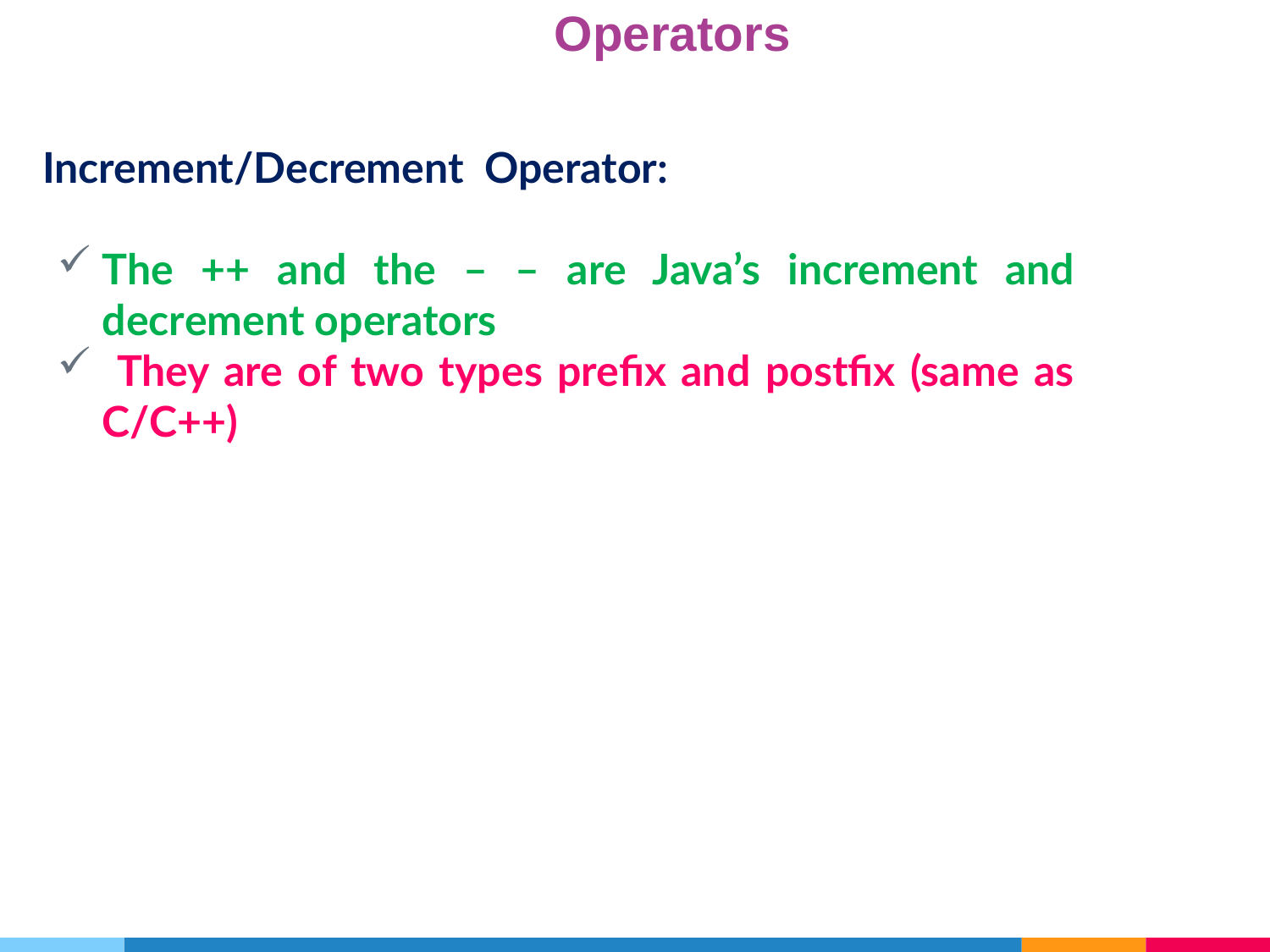

# Operators

Increment/Decrement  Operator:

The ++ and the – – are Java’s increment and decrement operators
 They are of two types prefix and postfix (same as C/C++)